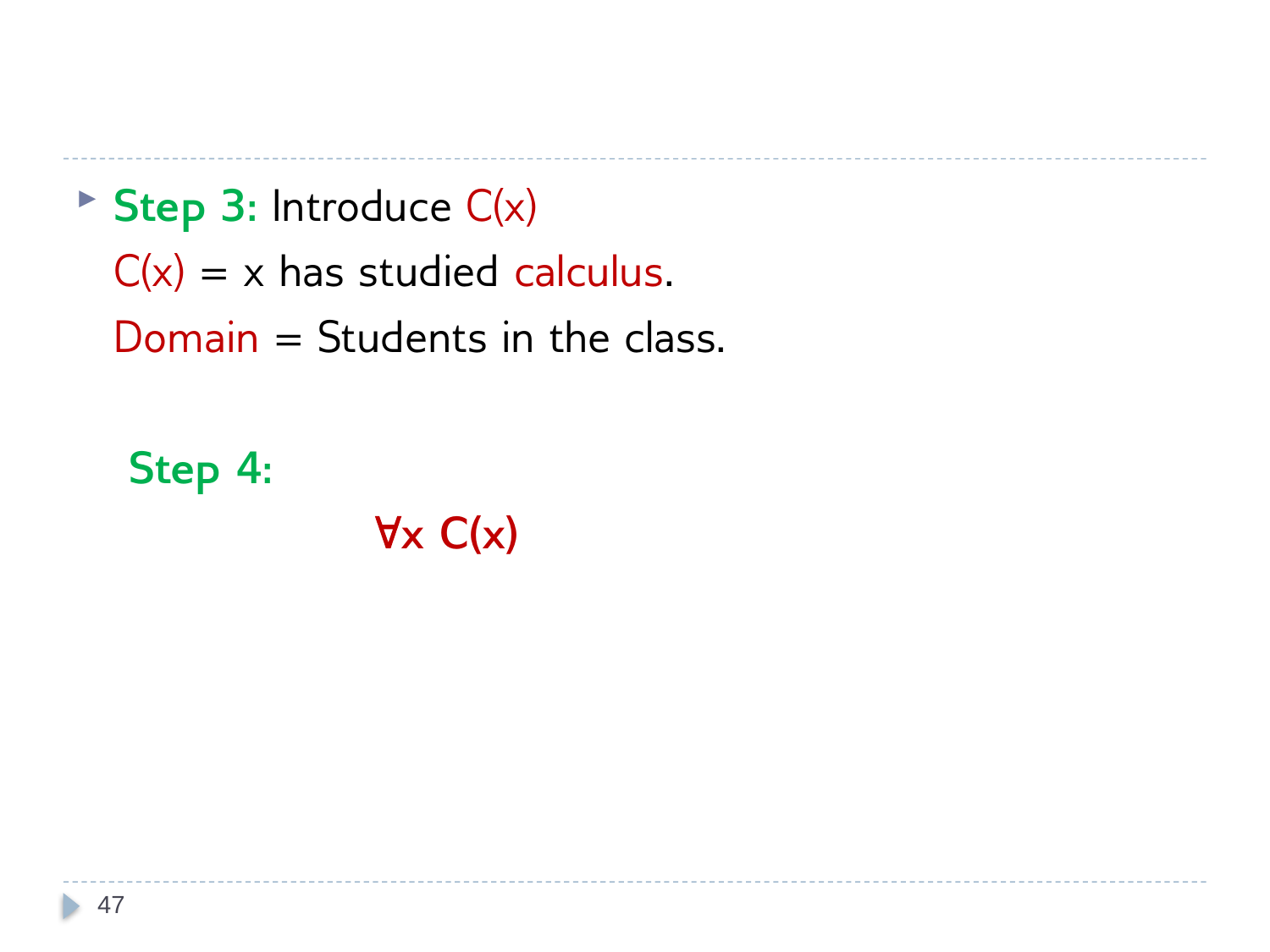

#
Step 3: Introduce C(x)
	C(x) = x has studied calculus.
	Domain = Students in the class.

	 Step 4:
	 		∀x C(x)

47